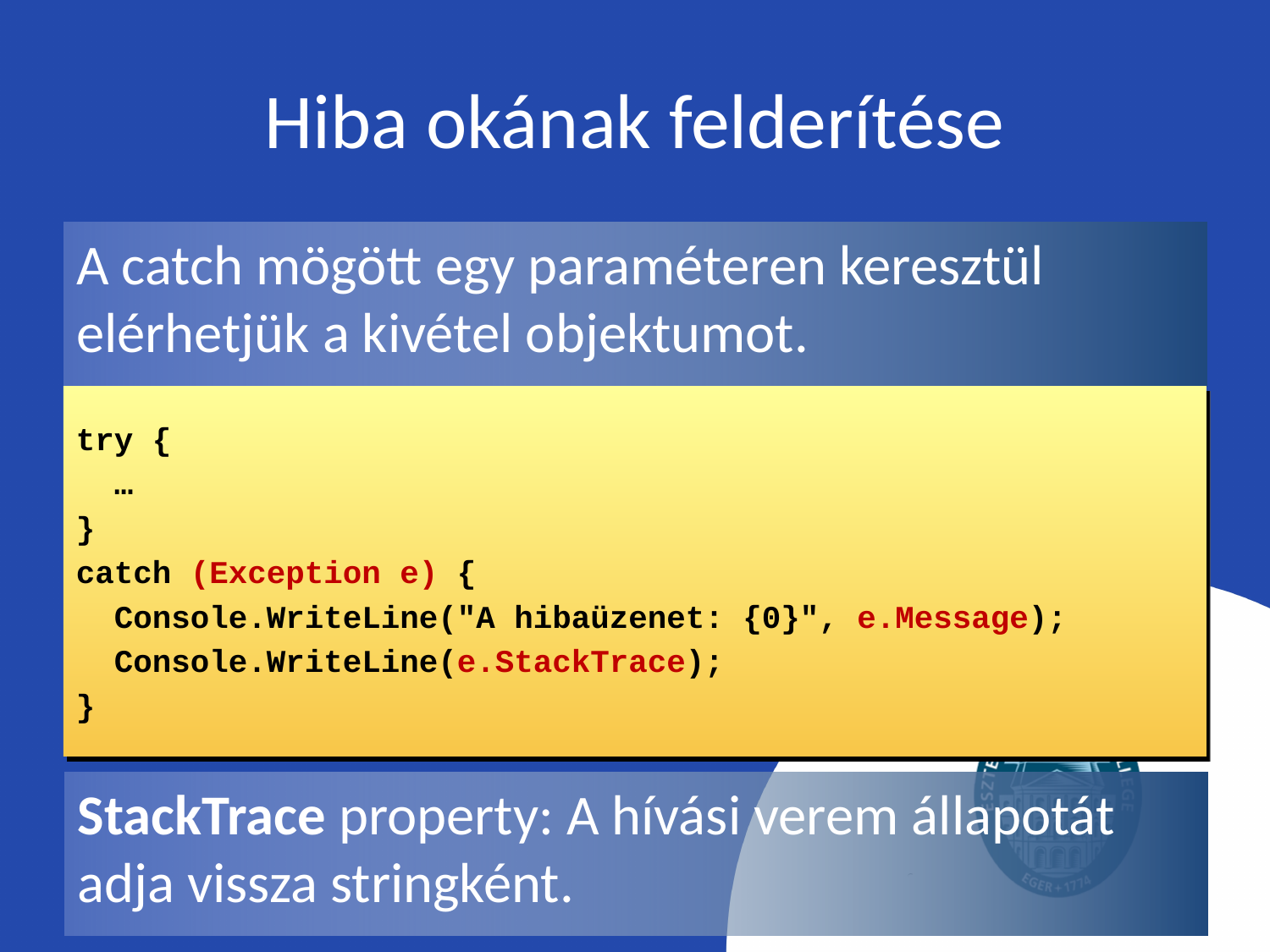

# Hiba okának felderítése
A catch mögött egy paraméteren keresztül elérhetjük a kivétel objektumot.
try {
  …
}
catch (Exception e) {
  Console.WriteLine("A hibaüzenet: {0}", e.Message);
  Console.WriteLine(e.StackTrace);
}
StackTrace property: A hívási verem állapotát adja vissza stringként.